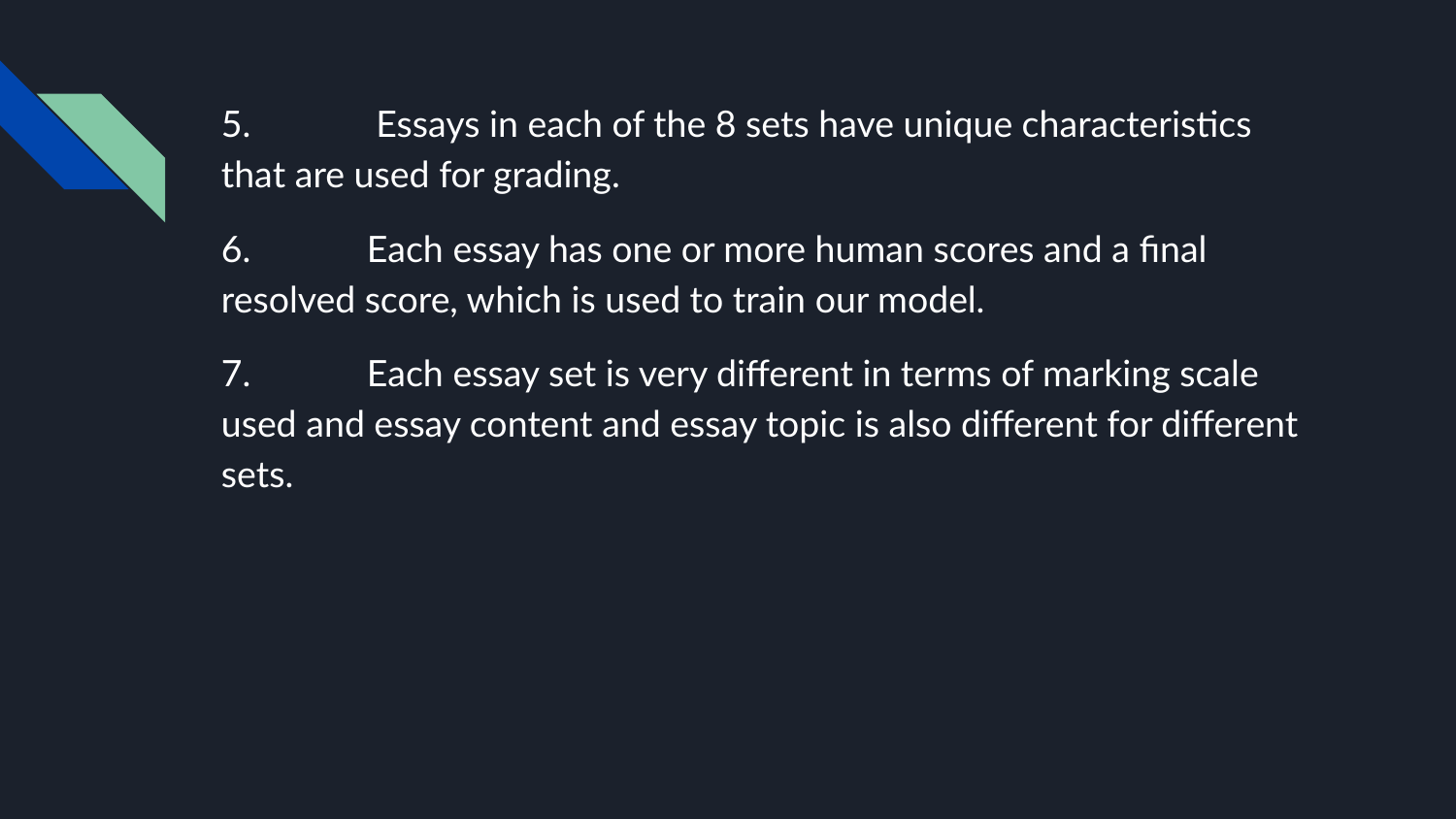

5.	 Essays in each of the 8 sets have unique characteristics that are used for grading.
6.	Each essay has one or more human scores and a final resolved score, which is used to train our model.
7.	Each essay set is very different in terms of marking scale used and essay content and essay topic is also different for different sets.